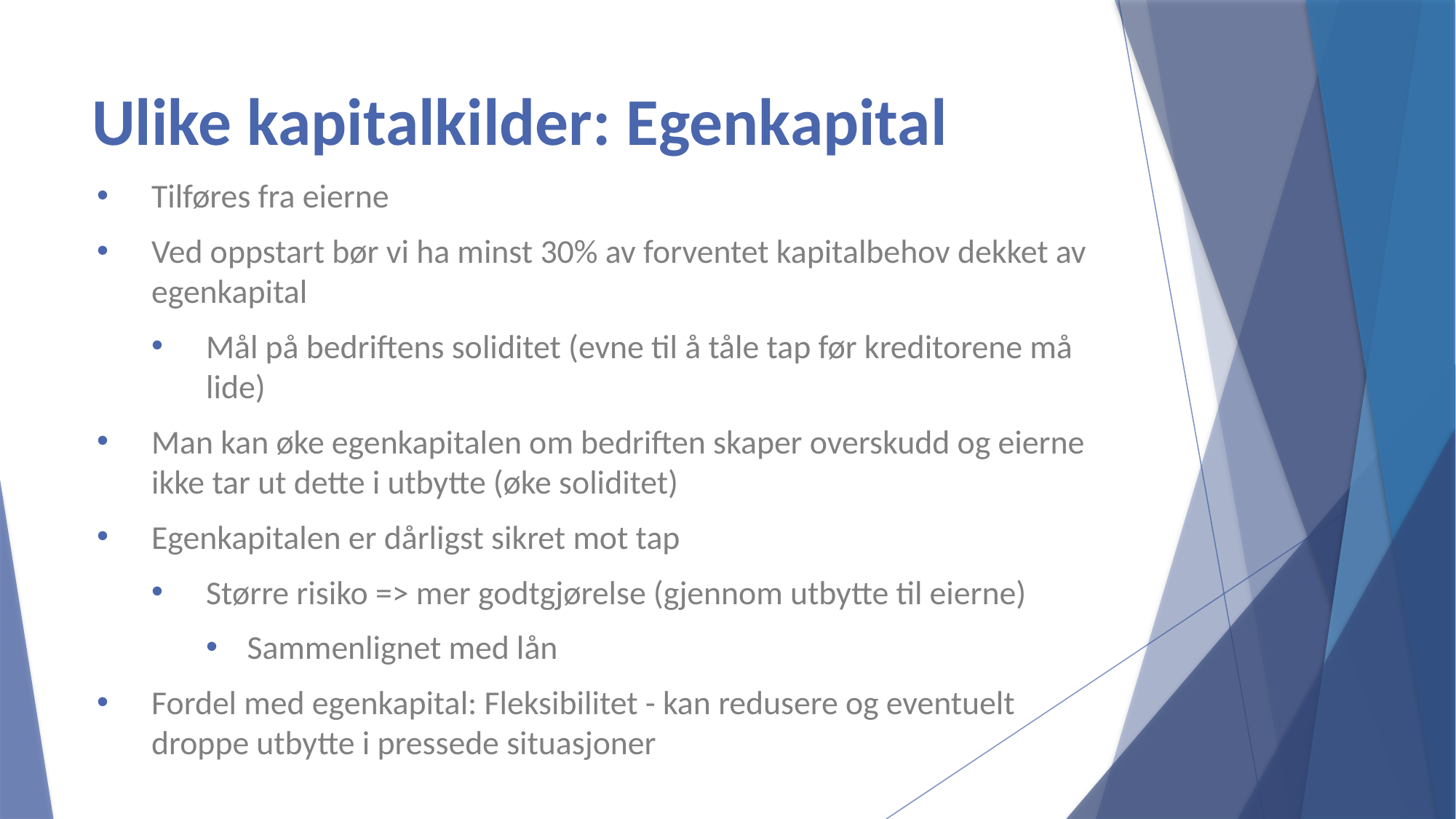

# Ulike kapitalkilder: Egenkapital
Tilføres fra eierne
Ved oppstart bør vi ha minst 30% av forventet kapitalbehov dekket av egenkapital
Mål på bedriftens soliditet (evne til å tåle tap før kreditorene må lide)
Man kan øke egenkapitalen om bedriften skaper overskudd og eierne ikke tar ut dette i utbytte (øke soliditet)
Egenkapitalen er dårligst sikret mot tap
Større risiko => mer godtgjørelse (gjennom utbytte til eierne)
Sammenlignet med lån
Fordel med egenkapital: Fleksibilitet - kan redusere og eventuelt droppe utbytte i pressede situasjoner